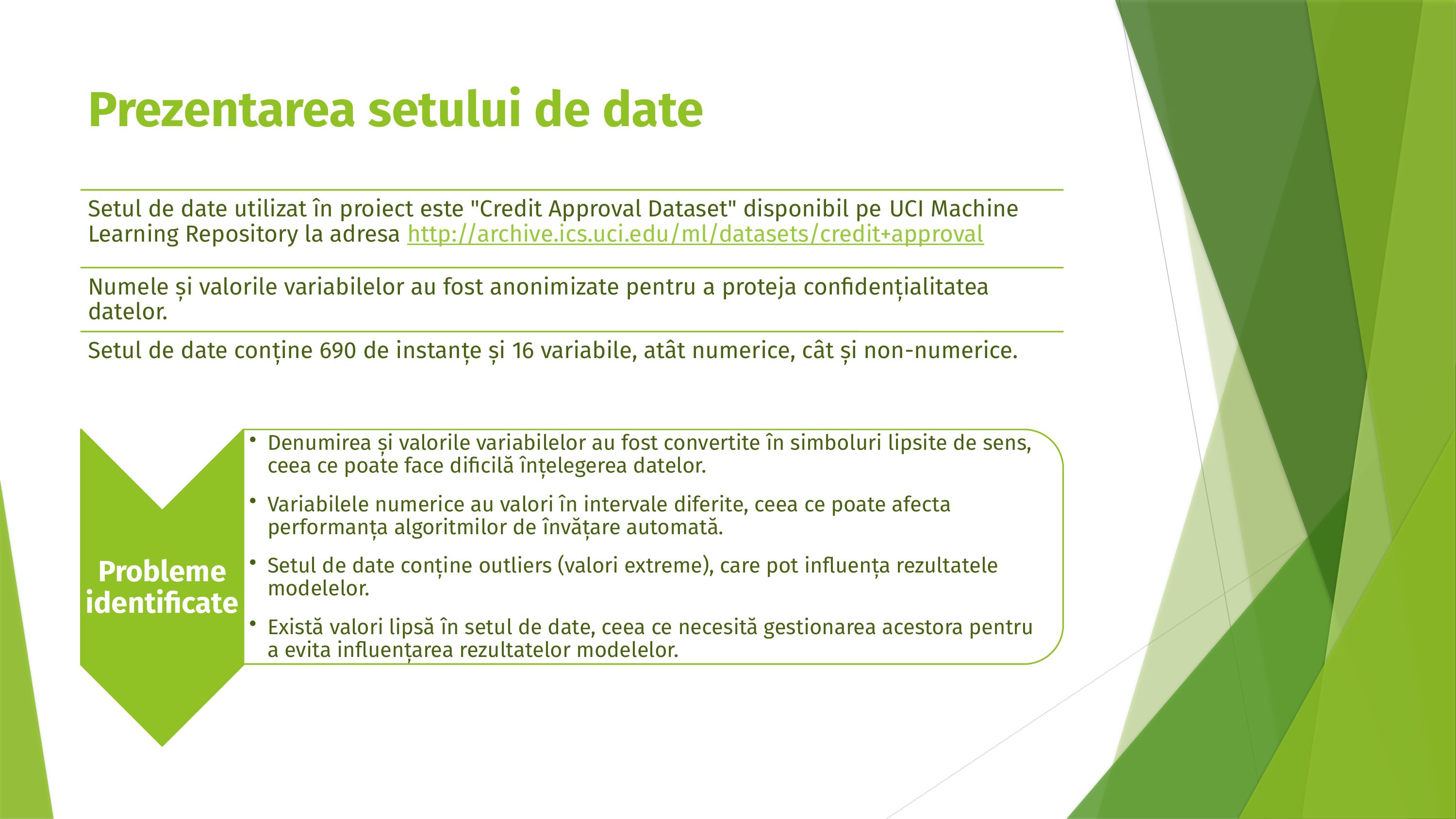

# Prezentarea setului de date
Setul de date utilizat în proiect este "Credit Approval Dataset" disponibil pe UCI Machine Learning Repository la adresa http://archive.ics.uci.edu/ml/datasets/credit+approval
Numele și valorile variabilelor au fost anonimizate pentru a proteja confidențialitatea datelor.
Setul de date conține 690 de instanțe și 16 variabile, atât numerice, cât și non-numerice.
Probleme identificate
Denumirea și valorile variabilelor au fost convertite în simboluri lipsite de sens, ceea ce poate face dificilă înțelegerea datelor.

Variabilele numerice au valori în intervale diferite, ceea ce poate afecta performanța algoritmilor de învățare automată.

Setul de date conține outliers (valori extreme), care pot influența rezultatele modelelor.

Există valori lipsă în setul de date, ceea ce necesită gestionarea acestora pentru a evita influențarea rezultatelor modelelor.